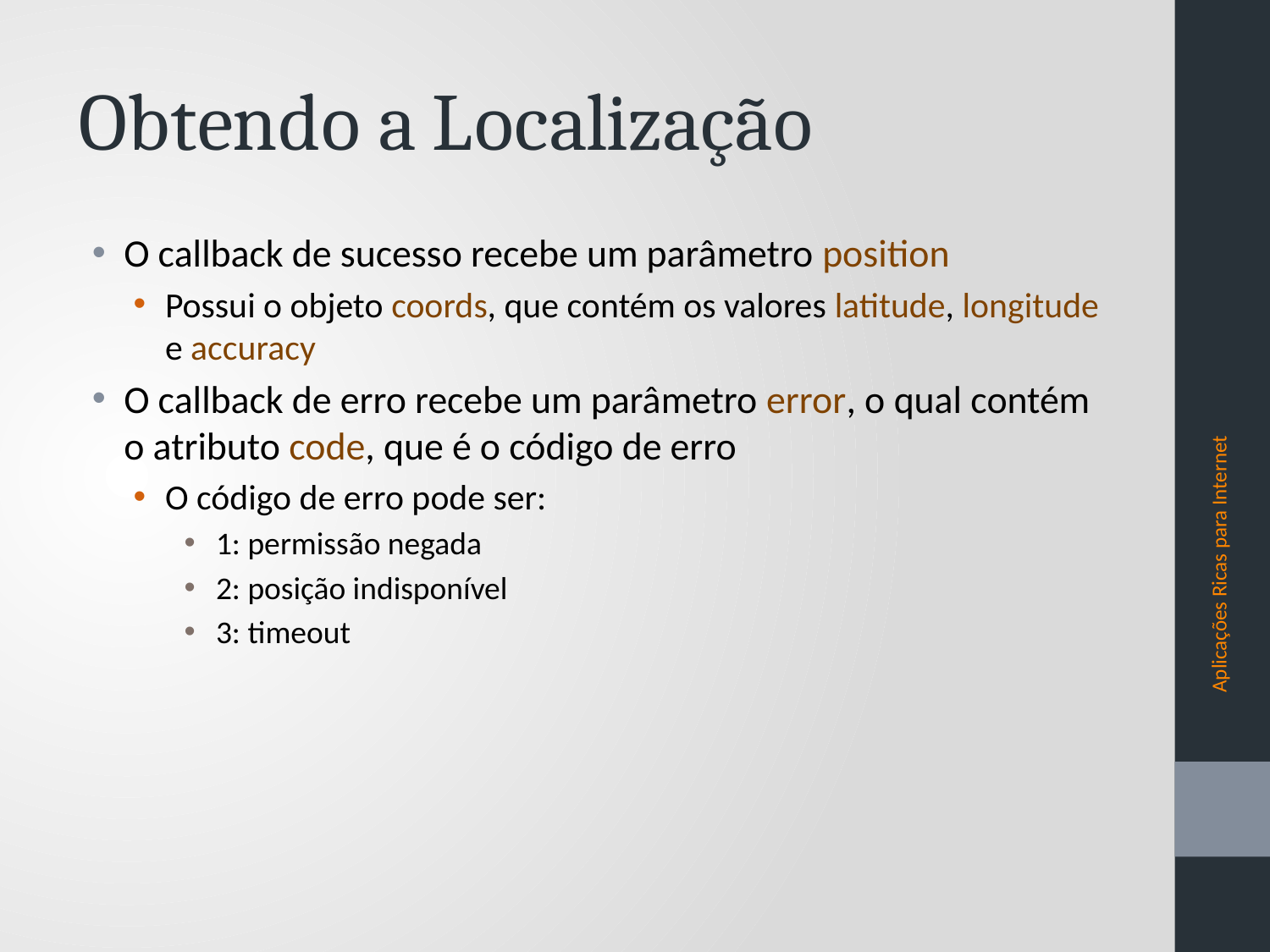

# Obtendo a Localização
O callback de sucesso recebe um parâmetro position
Possui o objeto coords, que contém os valores latitude, longitude e accuracy
O callback de erro recebe um parâmetro error, o qual contém o atributo code, que é o código de erro
O código de erro pode ser:
1: permissão negada
2: posição indisponível
3: timeout
Aplicações Ricas para Internet